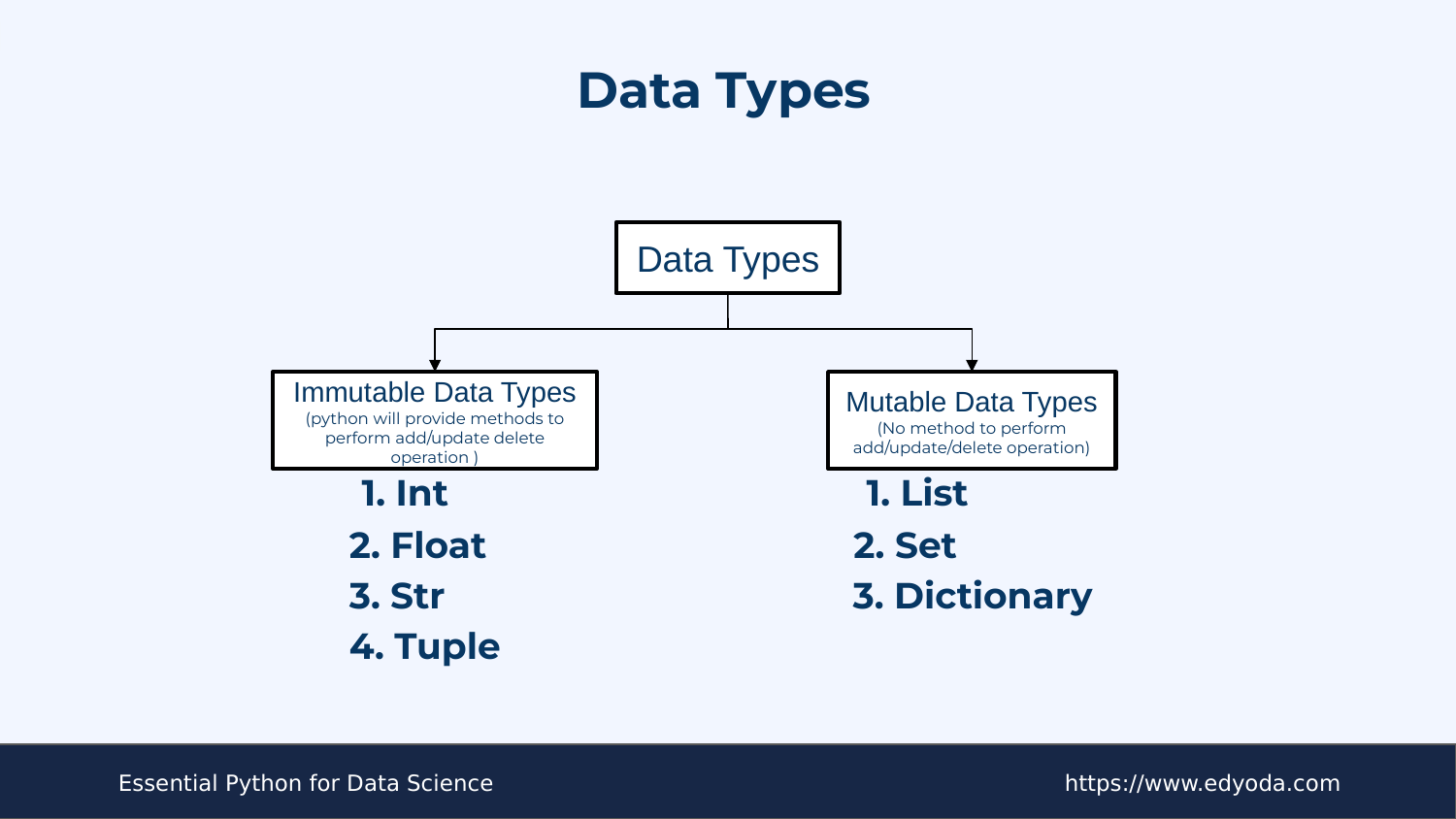

# Data Types

                       1. Int                                         1. List
                              2. Float                                    2. Set
                              3. Str                                        3. Dictionary
                              4. Tuple
Data Types
Immutable Data Types
(python will provide methods to perform add/update delete operation )
Mutable Data Types
(No method to perform add/update/delete operation)

Essential Python for Data Science
https://www.edyoda.com